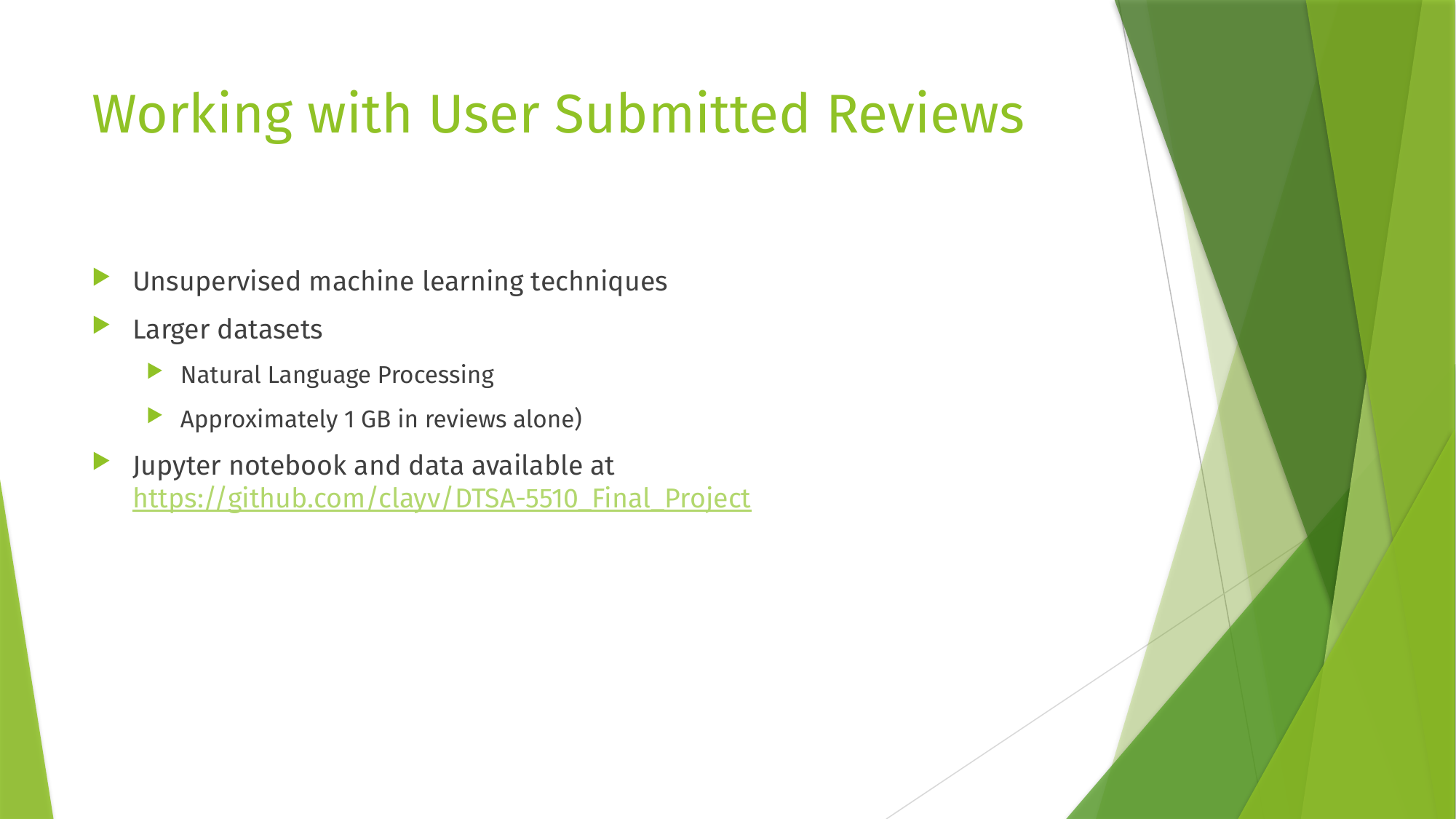

# Working with User Submitted Reviews
Unsupervised machine learning techniques
Larger datasets
Natural Language Processing
Approximately 1 GB in reviews alone)
Jupyter notebook and data available at
https://github.com/clayv/DTSA-5510_Final_Project